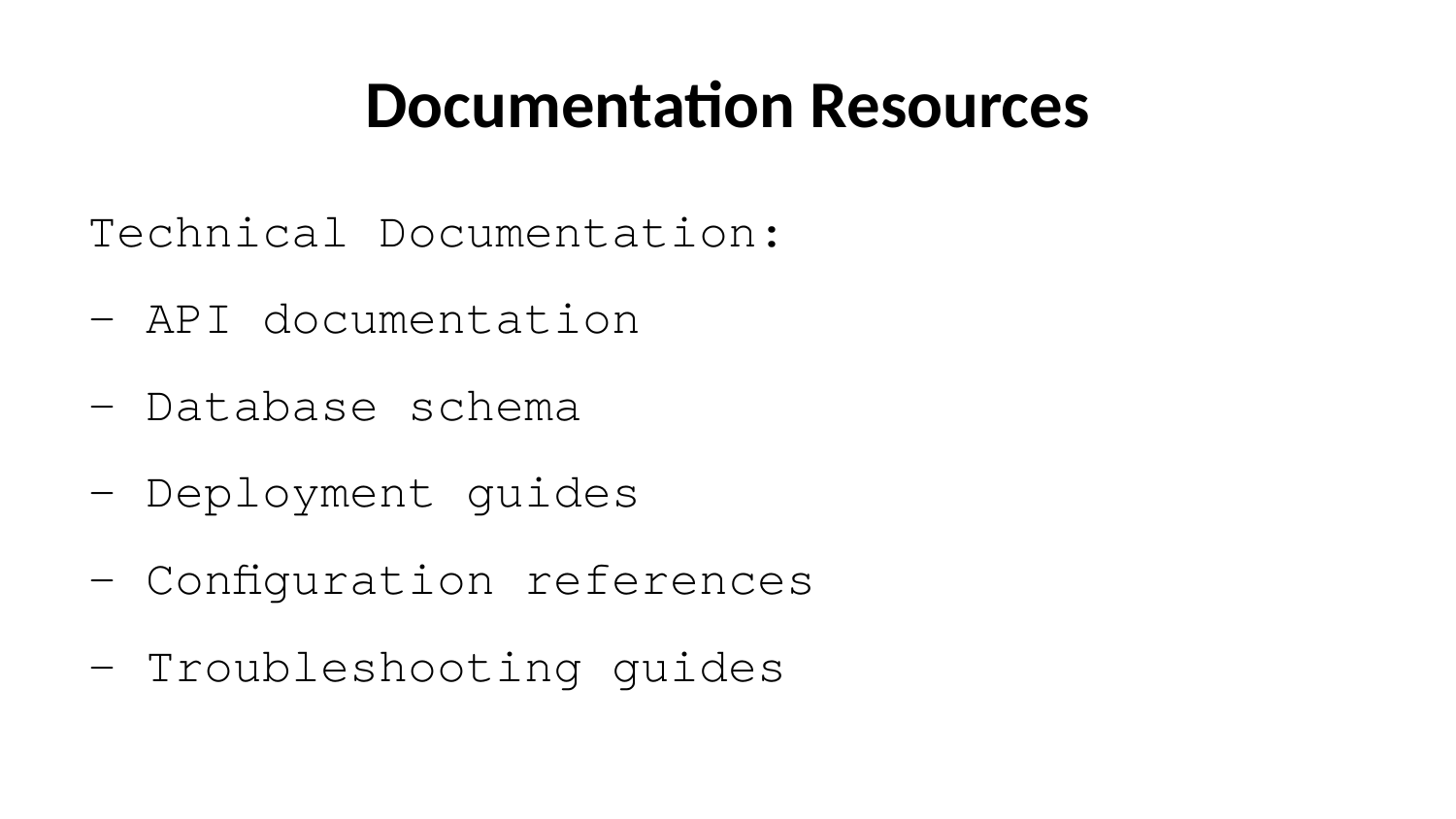

# Documentation Resources
Technical Documentation:
- API documentation
- Database schema
- Deployment guides
- Configuration references
- Troubleshooting guides

User Documentation:
- User manuals
- Training materials
- Best practices
- FAQ database
- Video tutorials